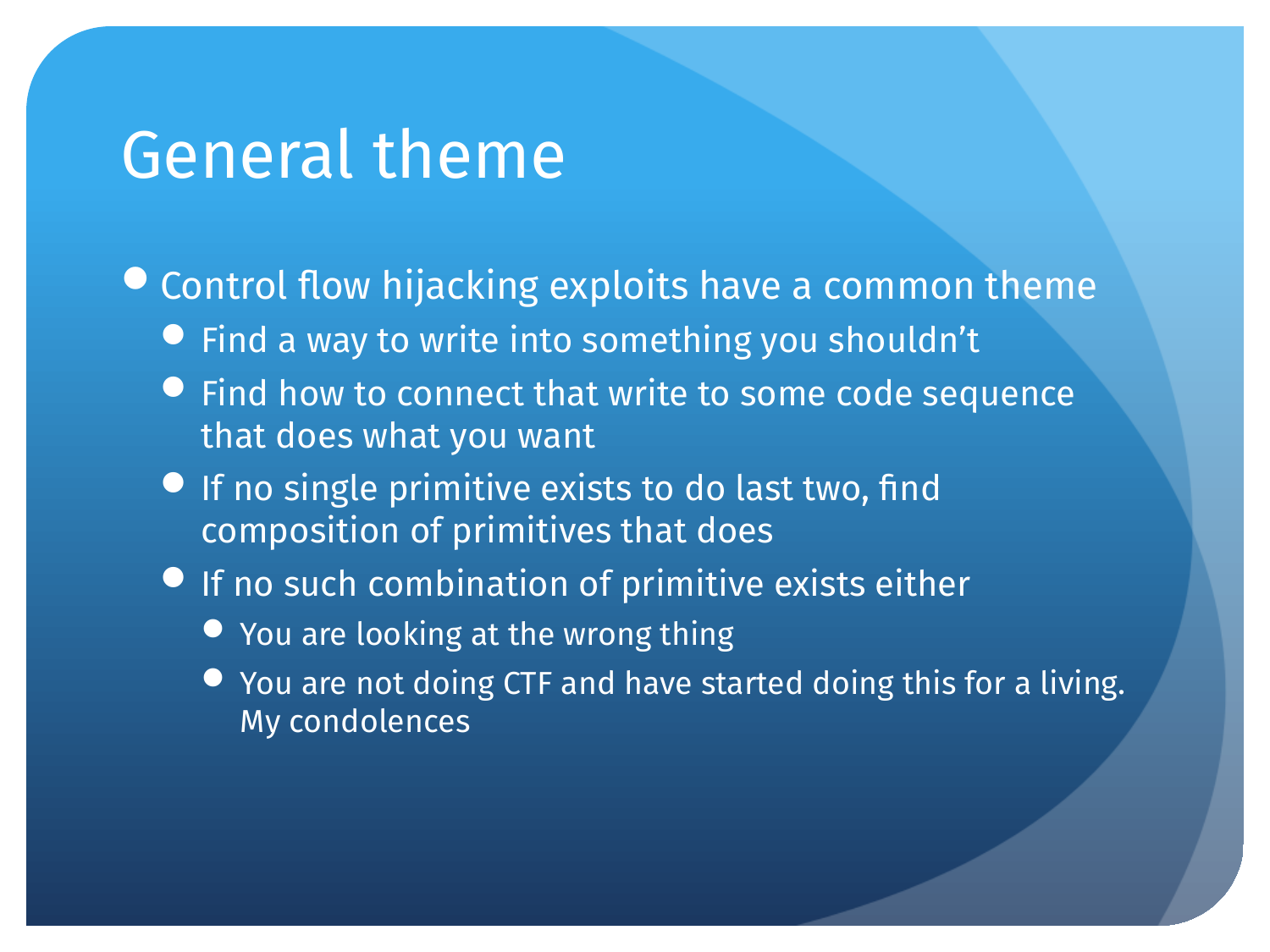

# General theme
Control flow hijacking exploits have a common theme
Find a way to write into something you shouldn’t
Find how to connect that write to some code sequence that does what you want
If no single primitive exists to do last two, find composition of primitives that does
If no such combination of primitive exists either
You are looking at the wrong thing
You are not doing CTF and have started doing this for a living. My condolences